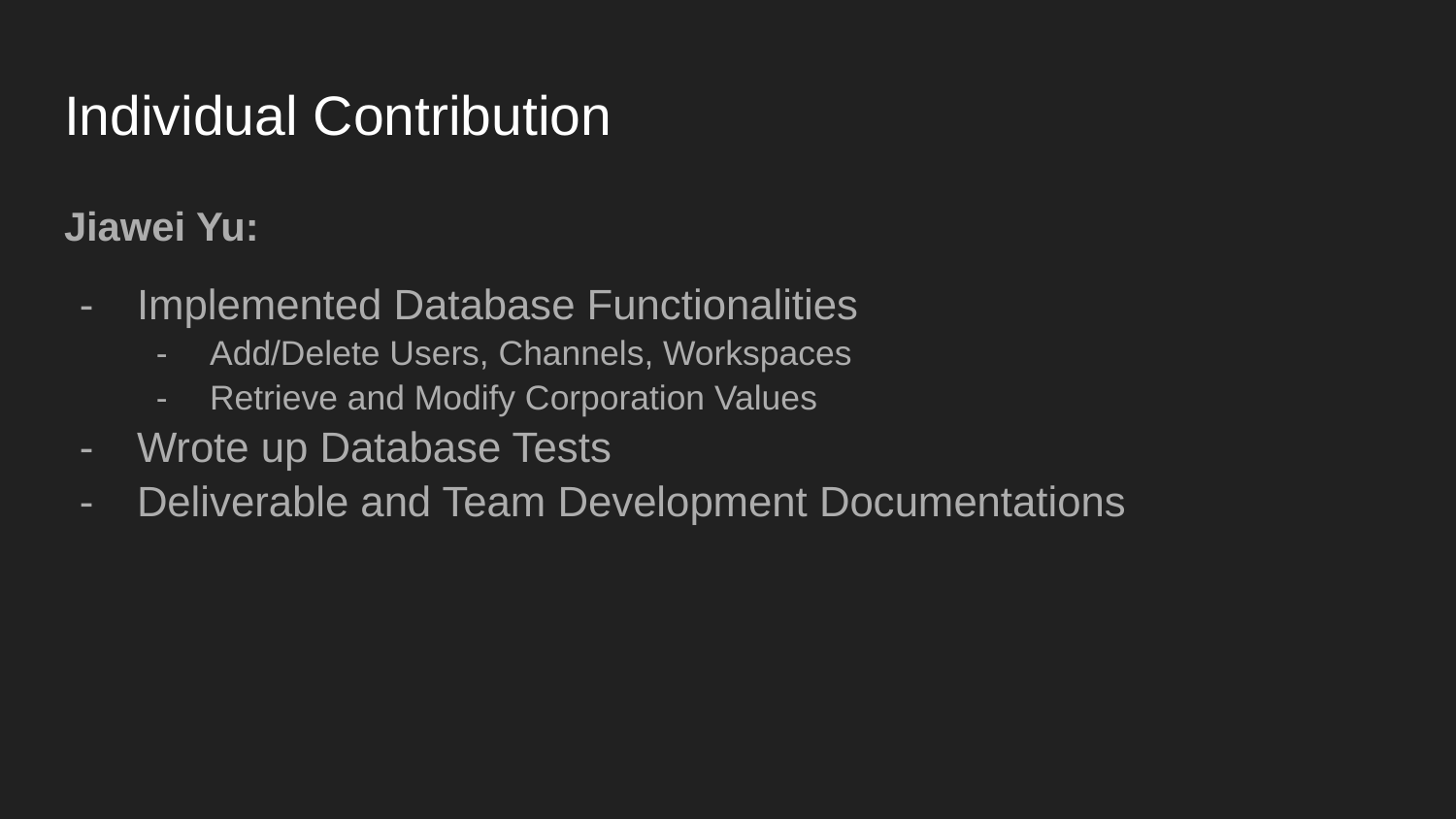

# Individual Contribution
Jiawei Yu:
Implemented Database Functionalities
Add/Delete Users, Channels, Workspaces
Retrieve and Modify Corporation Values
Wrote up Database Tests
Deliverable and Team Development Documentations